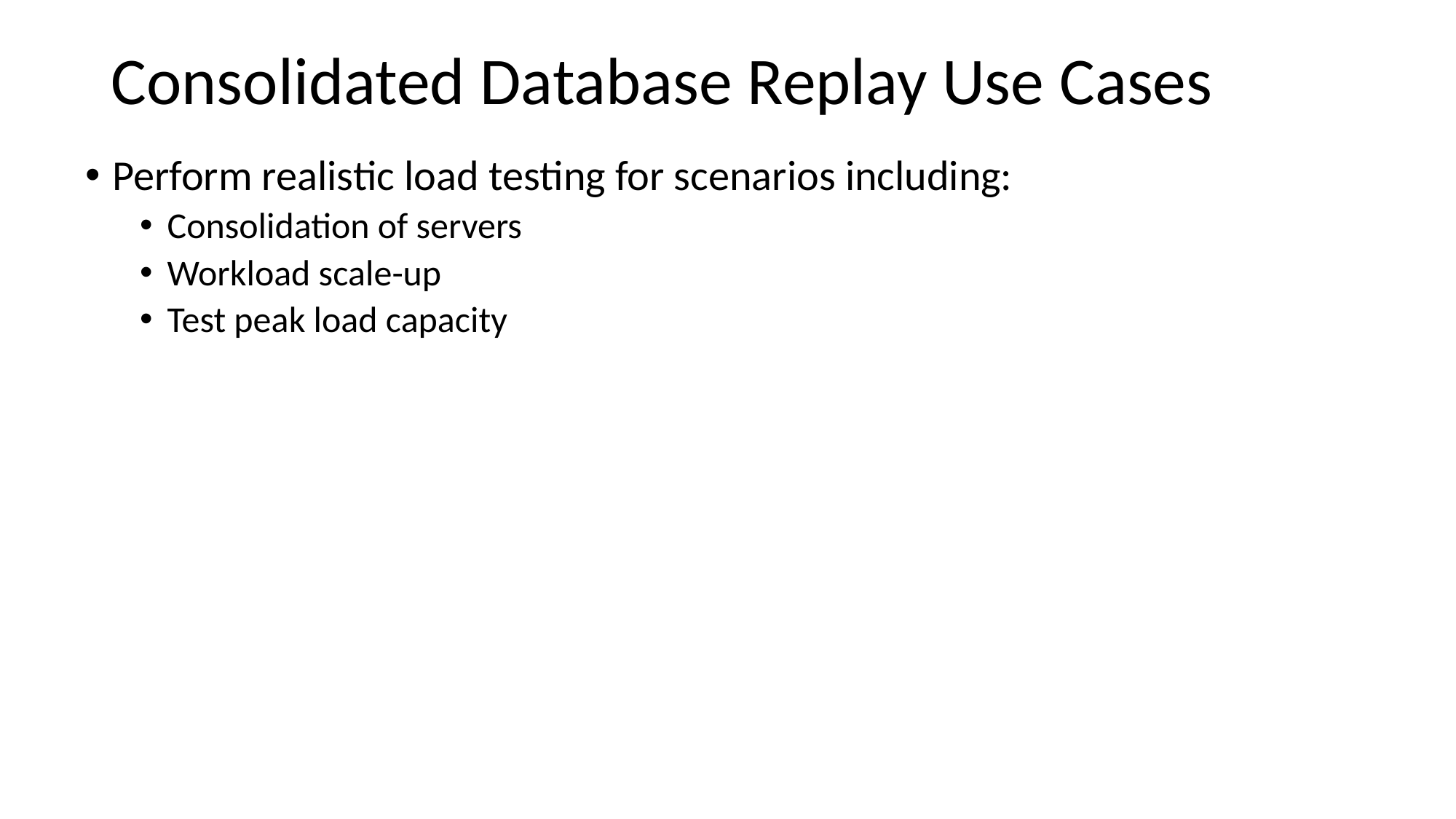

# Consolidated Database Replay Use Cases
Perform realistic load testing for scenarios including:
Consolidation of servers
Workload scale-up
Test peak load capacity